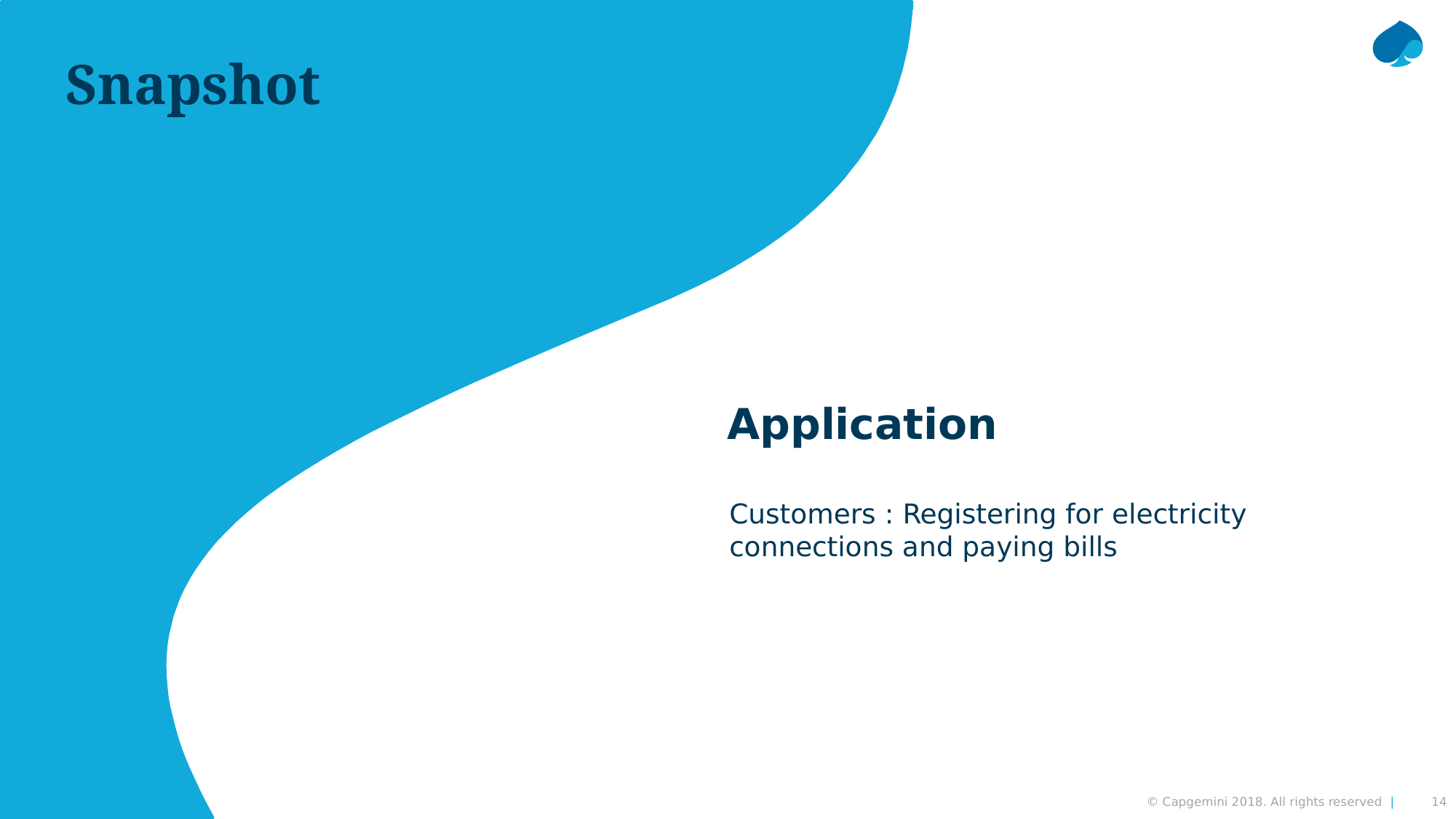

Snapshot
 Application
Customers : Registering for electricity connections and paying bills